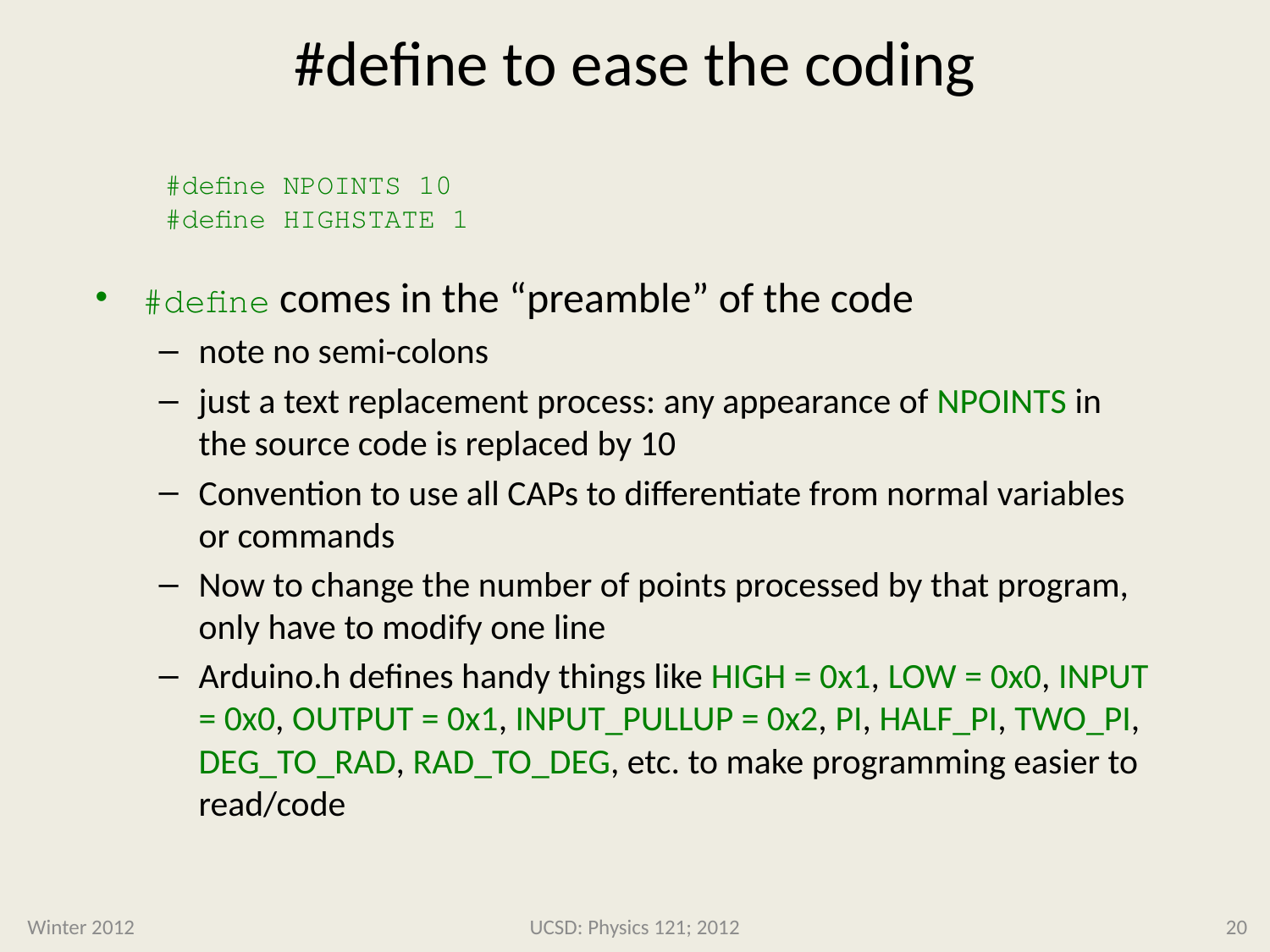

# #define to ease the coding
#define NPOINTS 10
#define HIGHSTATE 1
#define comes in the “preamble” of the code
note no semi-colons
just a text replacement process: any appearance of NPOINTS in the source code is replaced by 10
Convention to use all CAPs to differentiate from normal variables or commands
Now to change the number of points processed by that program, only have to modify one line
Arduino.h defines handy things like HIGH = 0x1, LOW = 0x0, INPUT = 0x0, OUTPUT = 0x1, INPUT_PULLUP = 0x2, PI, HALF_PI, TWO_PI, DEG_TO_RAD, RAD_TO_DEG, etc. to make programming easier to read/code
Winter 2012
UCSD: Physics 121; 2012
20